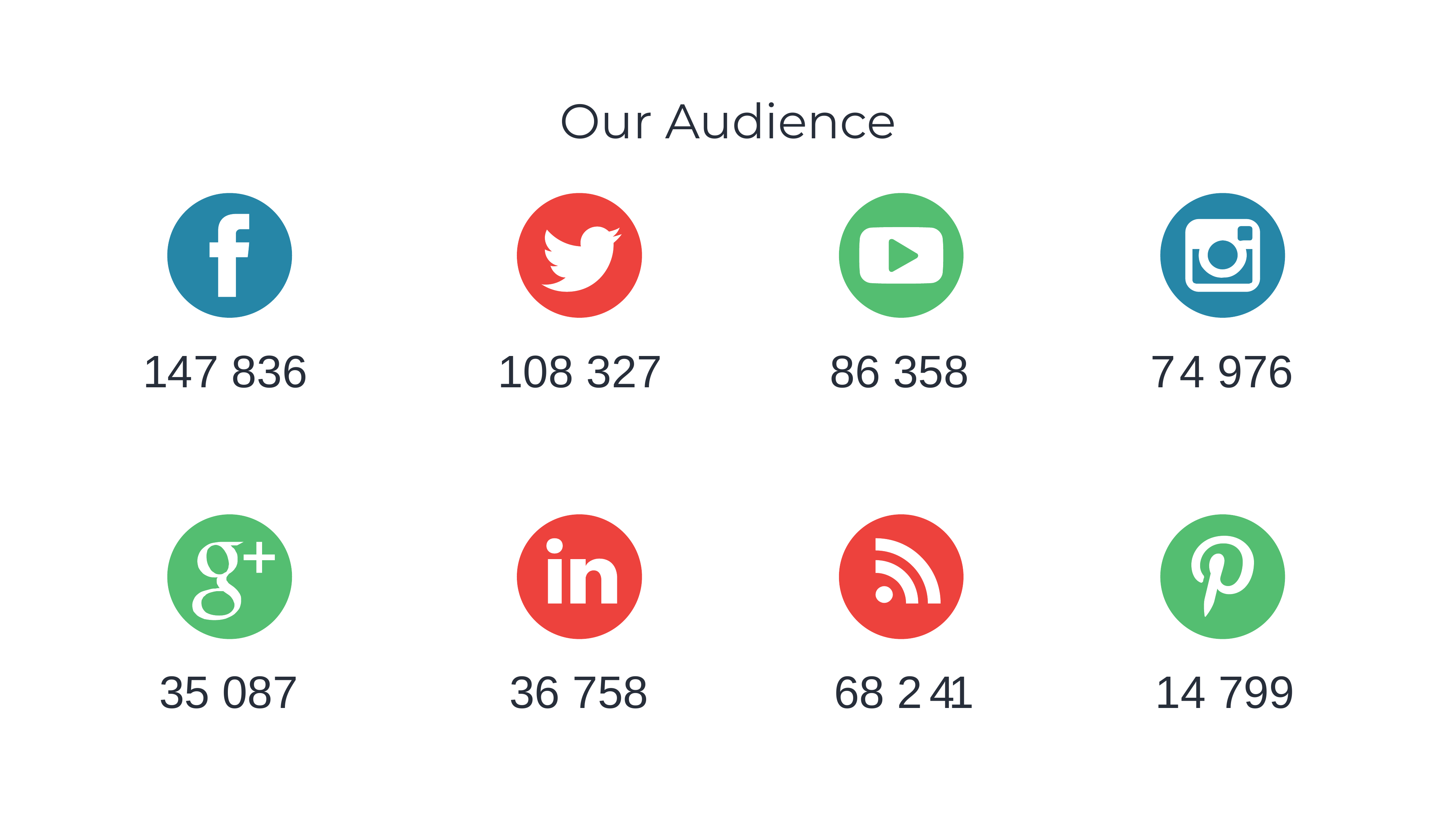

# Our Audience

1
4
7 836
108 327
86 358
7
4 976

35 087
36 758
68 2
4
1
14 799